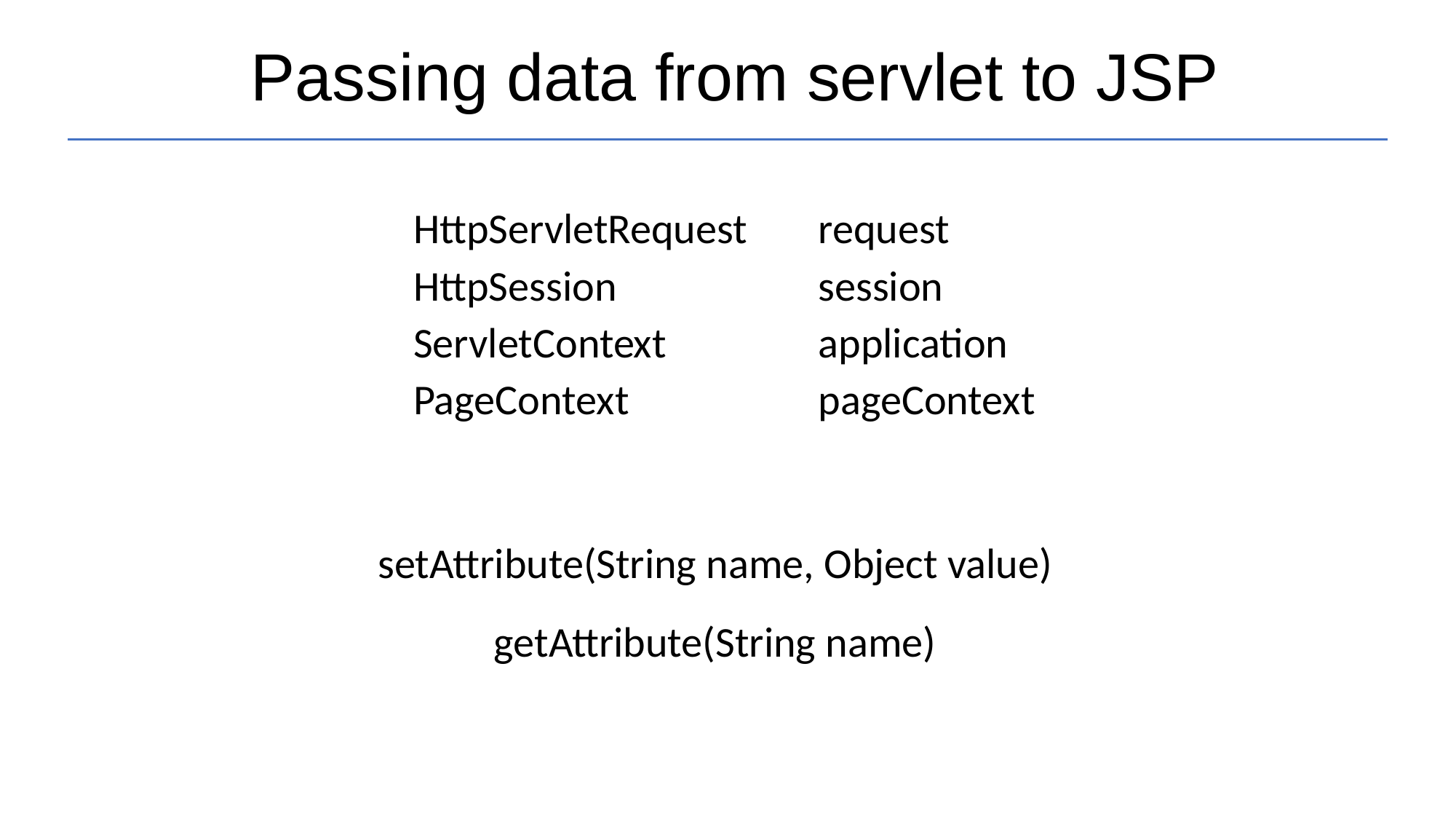

# Passing data from servlet to JSP

| HttpServletRequest | request |
| --- | --- |
| HttpSession | session |
| ServletContext | application |
| PageContext | pageContext |
setAttribute(String name, Object value)
getAttribute(String name)